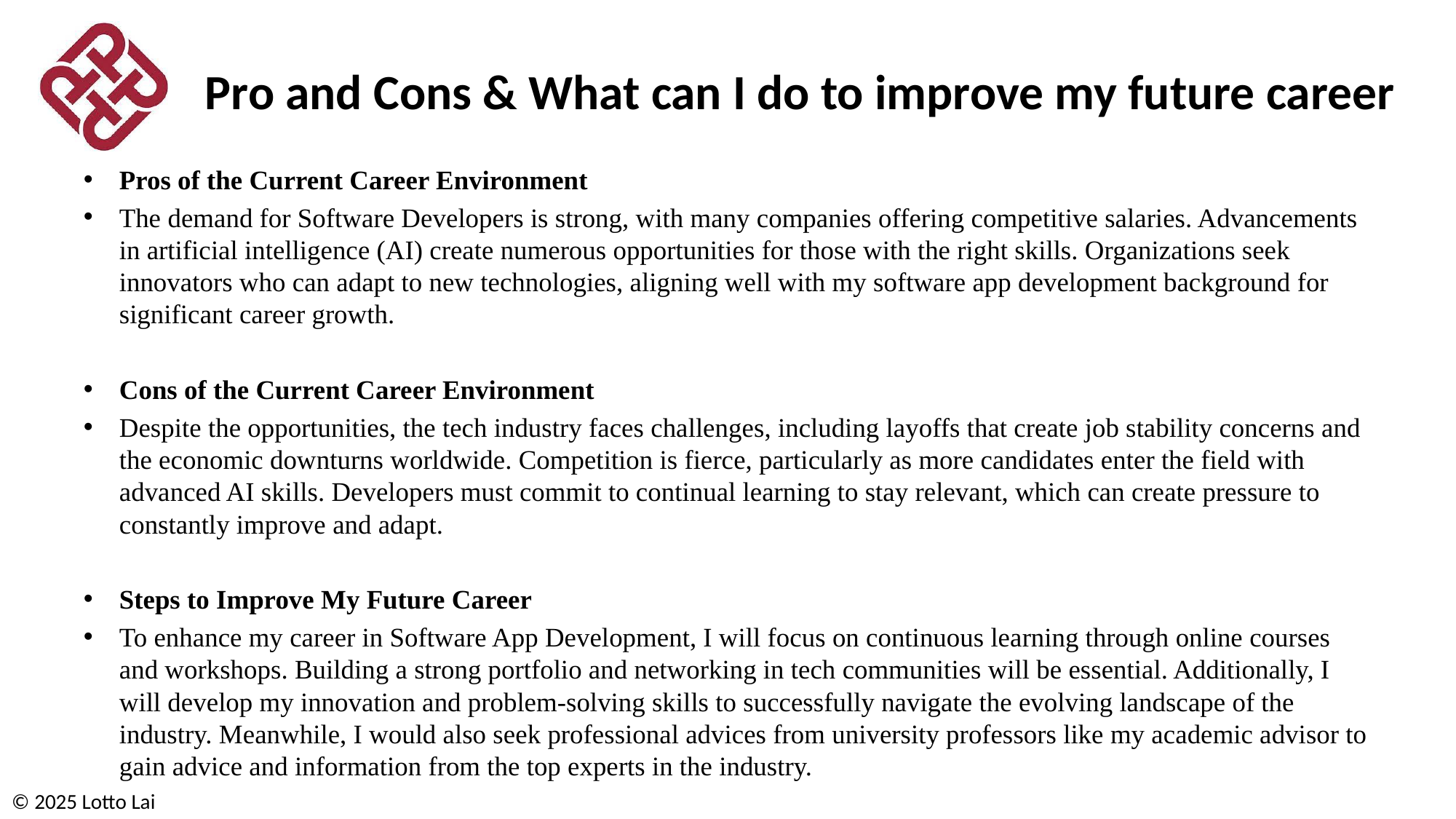

# Pro and Cons & What can I do to improve my future career
Pros of the Current Career Environment
The demand for Software Developers is strong, with many companies offering competitive salaries. Advancements in artificial intelligence (AI) create numerous opportunities for those with the right skills. Organizations seek innovators who can adapt to new technologies, aligning well with my software app development background for significant career growth.

Cons of the Current Career Environment
Despite the opportunities, the tech industry faces challenges, including layoffs that create job stability concerns and the economic downturns worldwide. Competition is fierce, particularly as more candidates enter the field with advanced AI skills. Developers must commit to continual learning to stay relevant, which can create pressure to constantly improve and adapt.

Steps to Improve My Future Career
To enhance my career in Software App Development, I will focus on continuous learning through online courses and workshops. Building a strong portfolio and networking in tech communities will be essential. Additionally, I will develop my innovation and problem-solving skills to successfully navigate the evolving landscape of the industry. Meanwhile, I would also seek professional advices from university professors like my academic advisor to gain advice and information from the top experts in the industry.